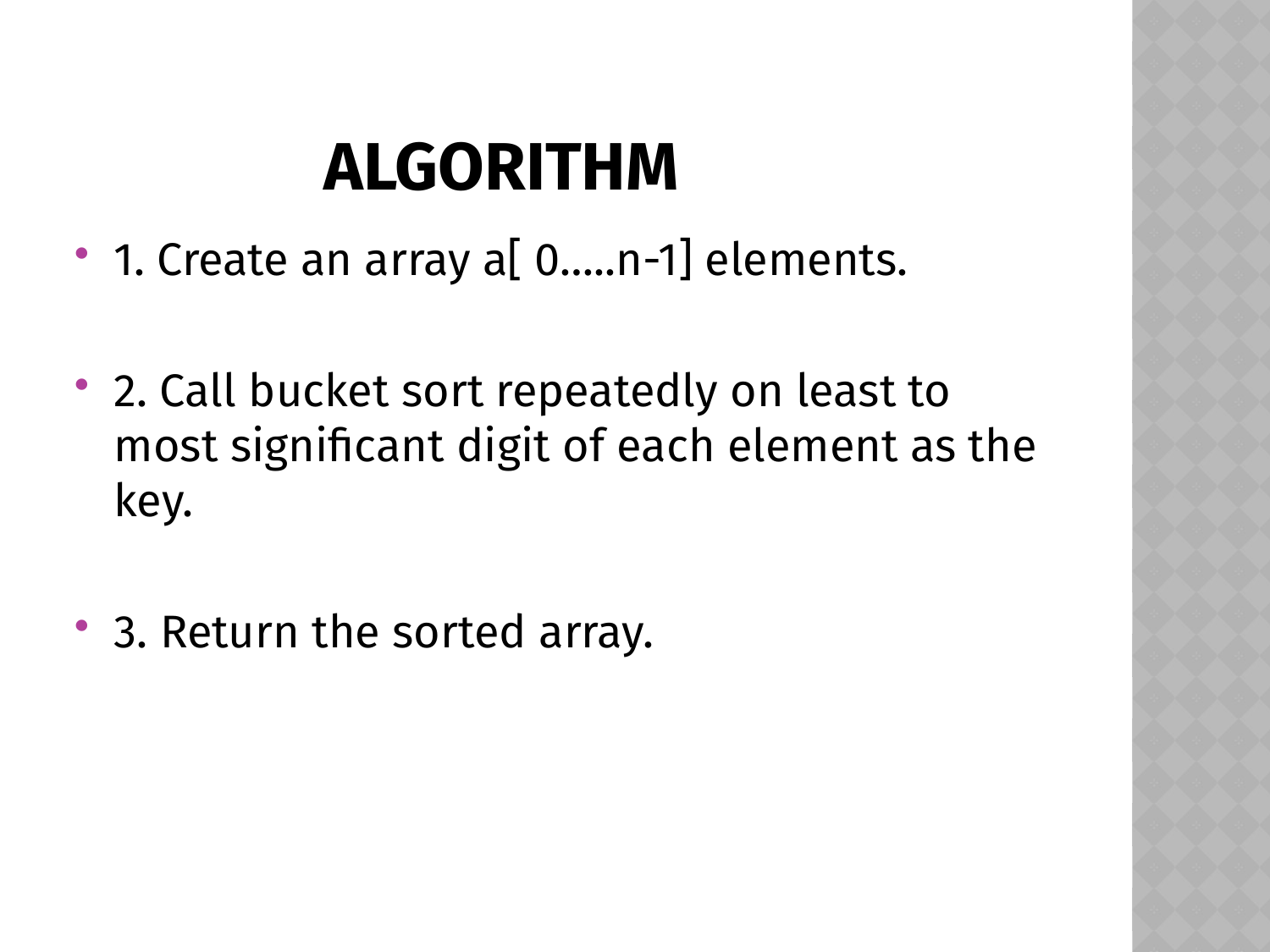

# ALGORITHM
1. Create an array a[ 0…..n-1] elements.

2. Call bucket sort repeatedly on least to most significant digit of each element as the key.

3. Return the sorted array.